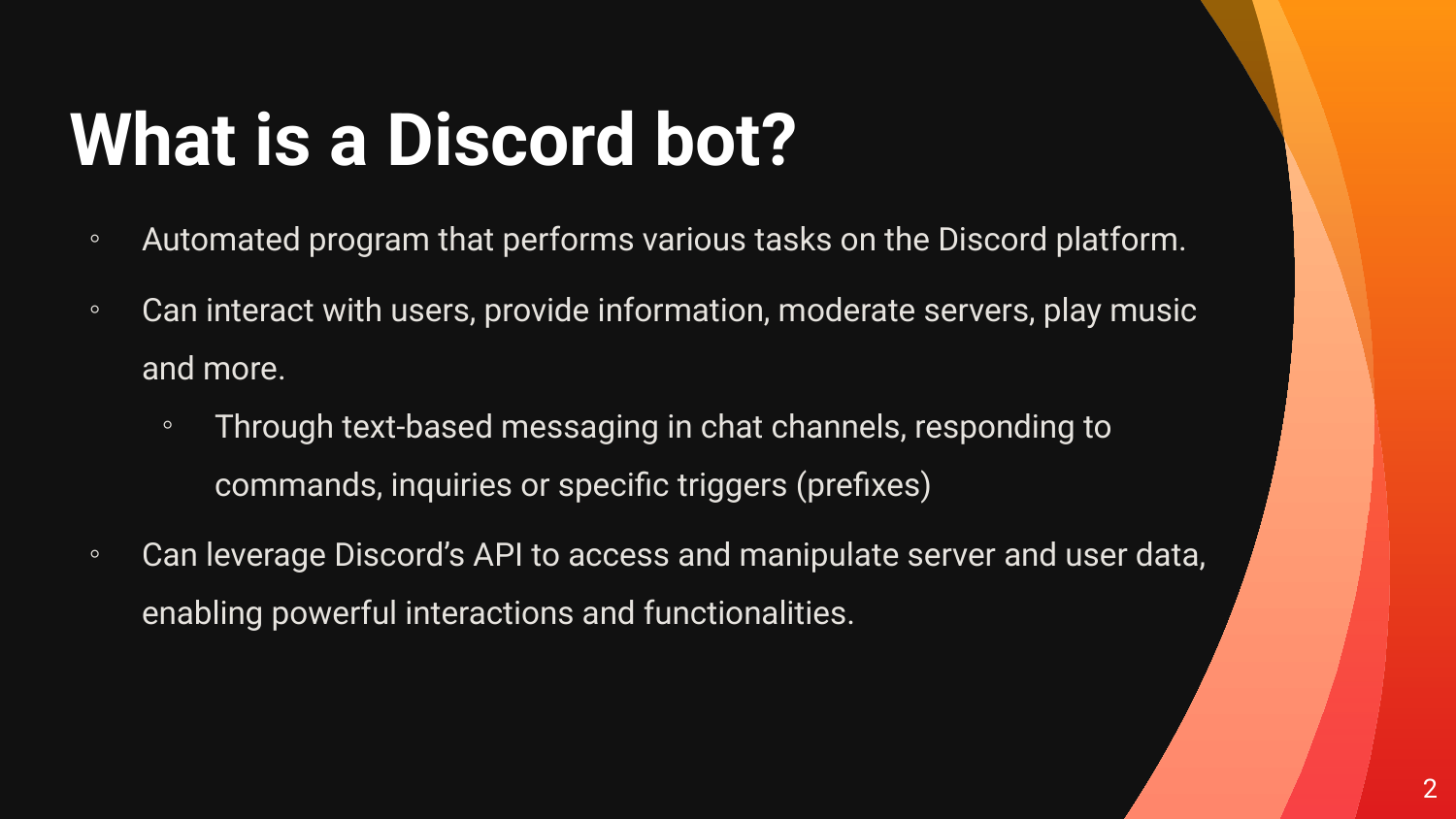

# What is a Discord bot?
Automated program that performs various tasks on the Discord platform.
Can interact with users, provide information, moderate servers, play music and more.
Through text-based messaging in chat channels, responding to commands, inquiries or specific triggers (prefixes)
Can leverage Discord’s API to access and manipulate server and user data, enabling powerful interactions and functionalities.
2